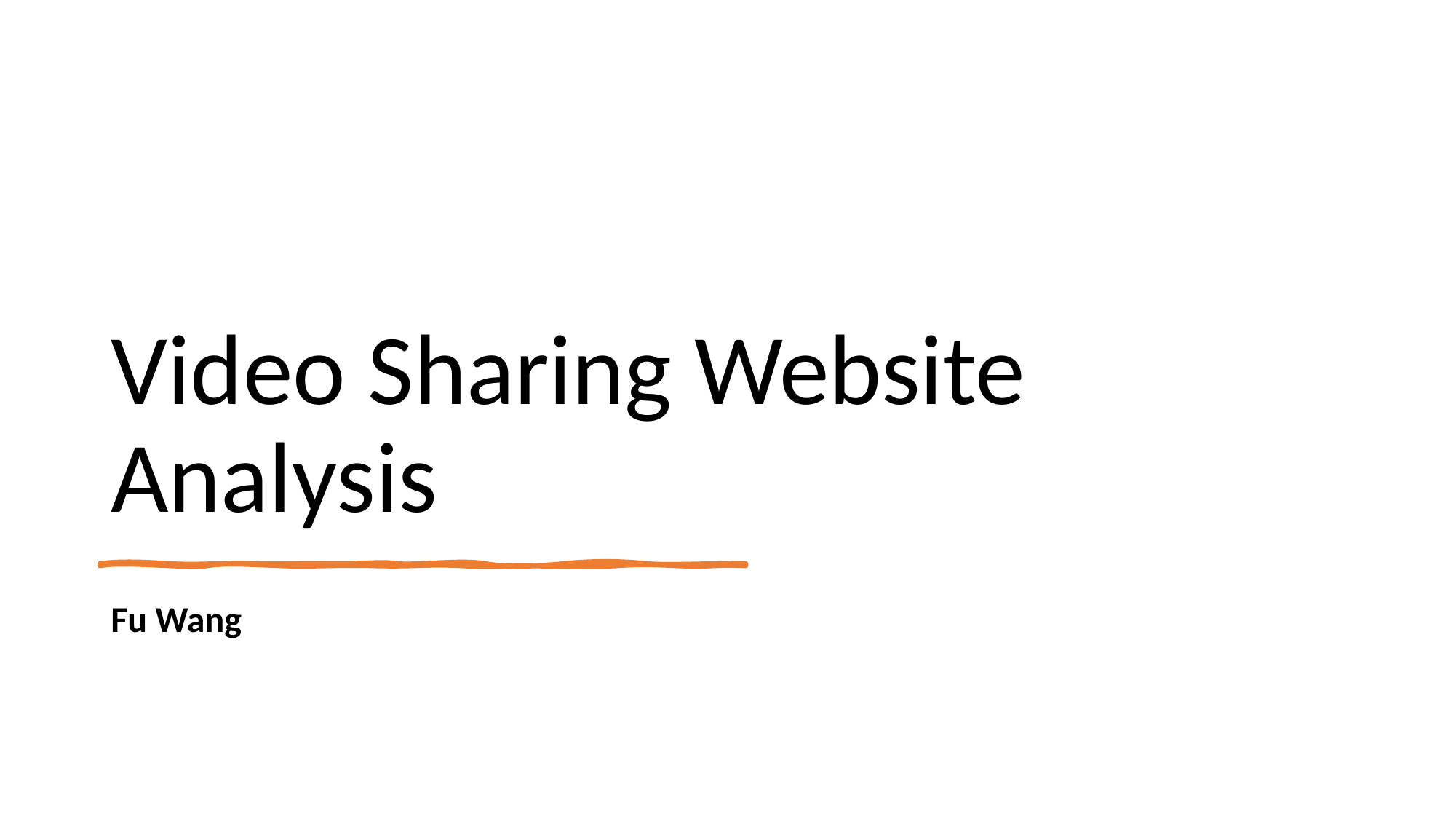

# Video Sharing Website Analysis

Fu Wang